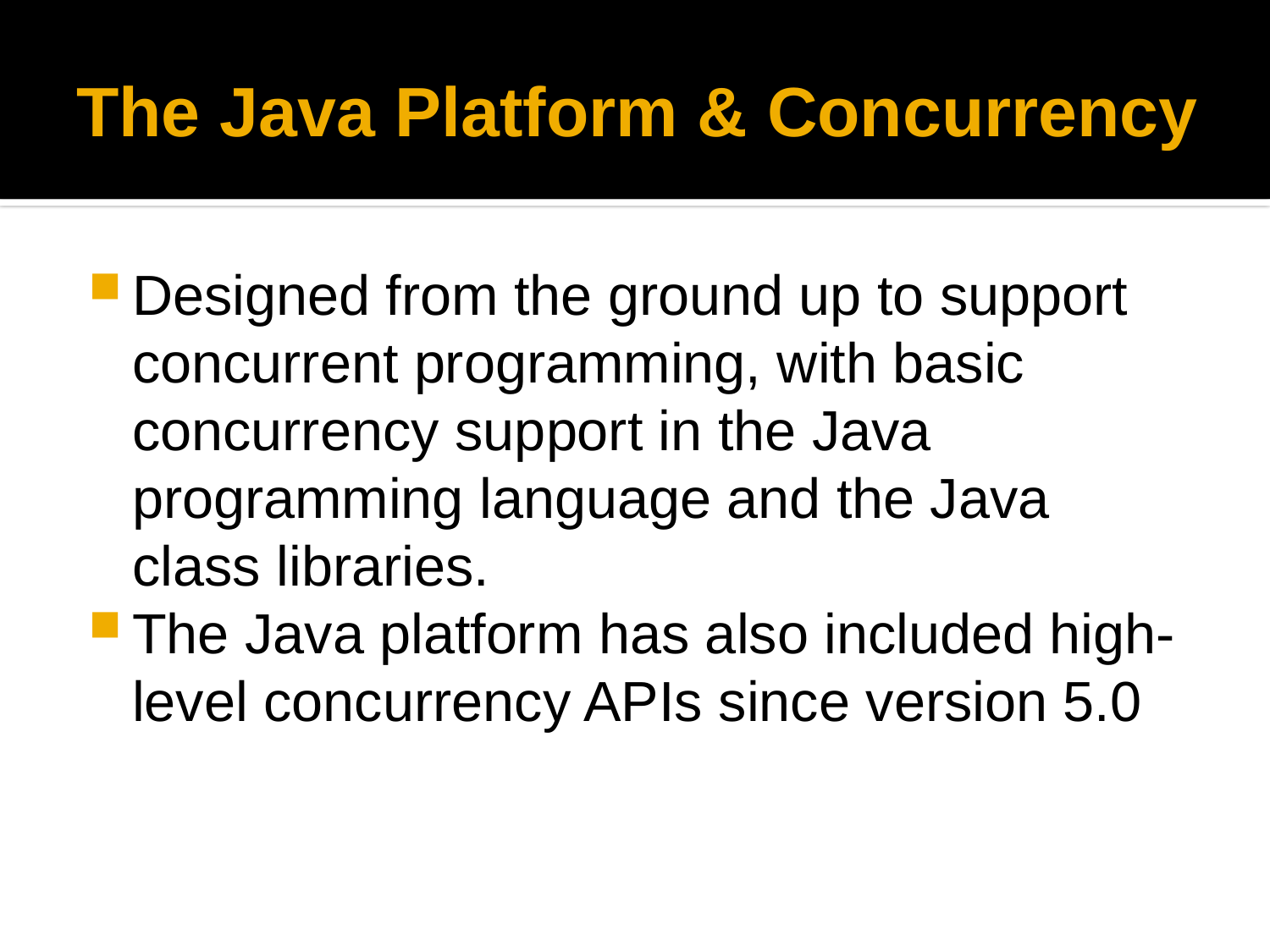

# The Java Platform & Concurrency
Designed from the ground up to support concurrent programming, with basic concurrency support in the Java programming language and the Java class libraries.
The Java platform has also included high-level concurrency APIs since version 5.0